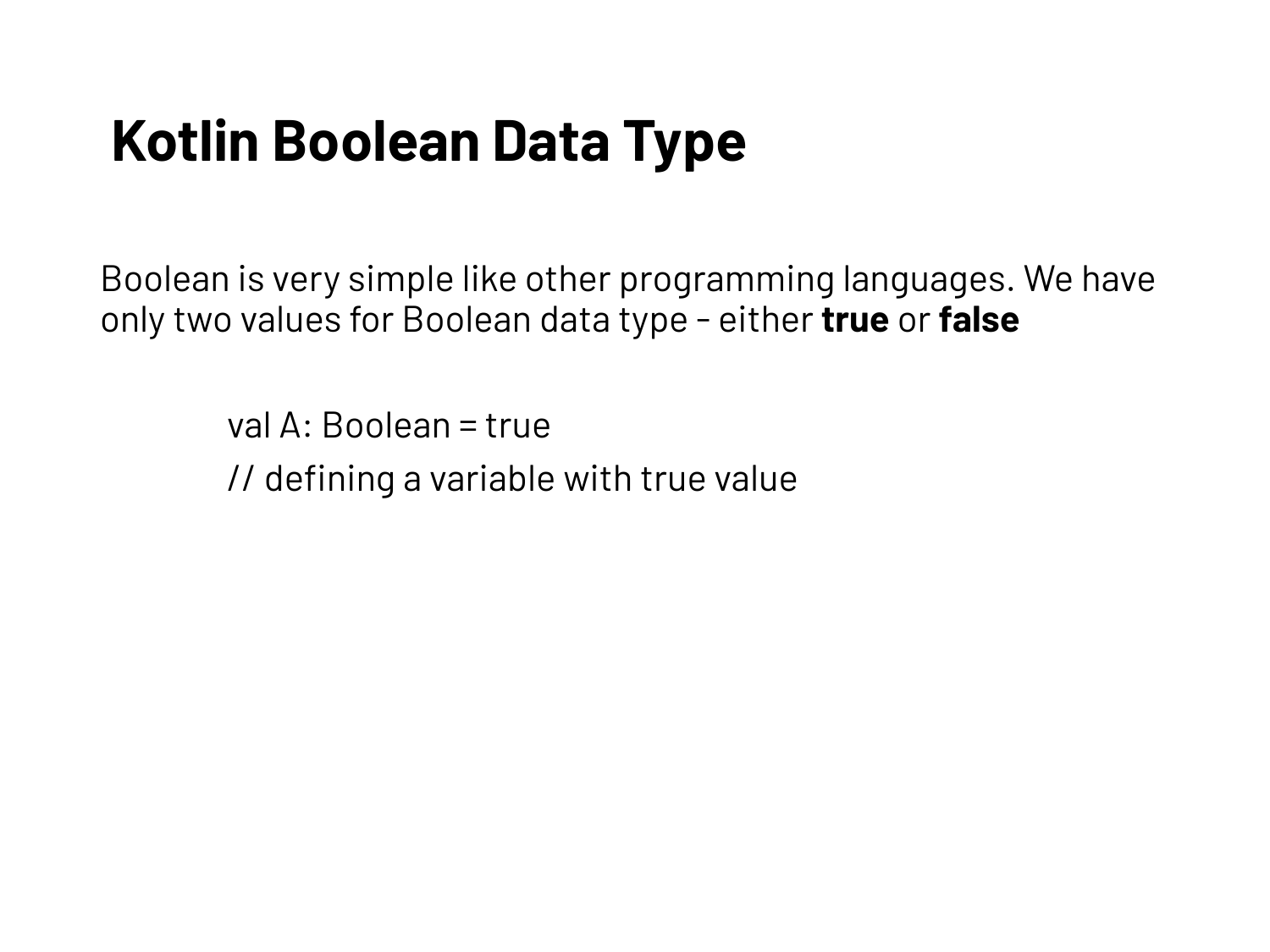

# Kotlin Boolean Data Type
Boolean is very simple like other programming languages. We have only two values for Boolean data type - either true or false

	val A: Boolean = true
	// defining a variable with true value